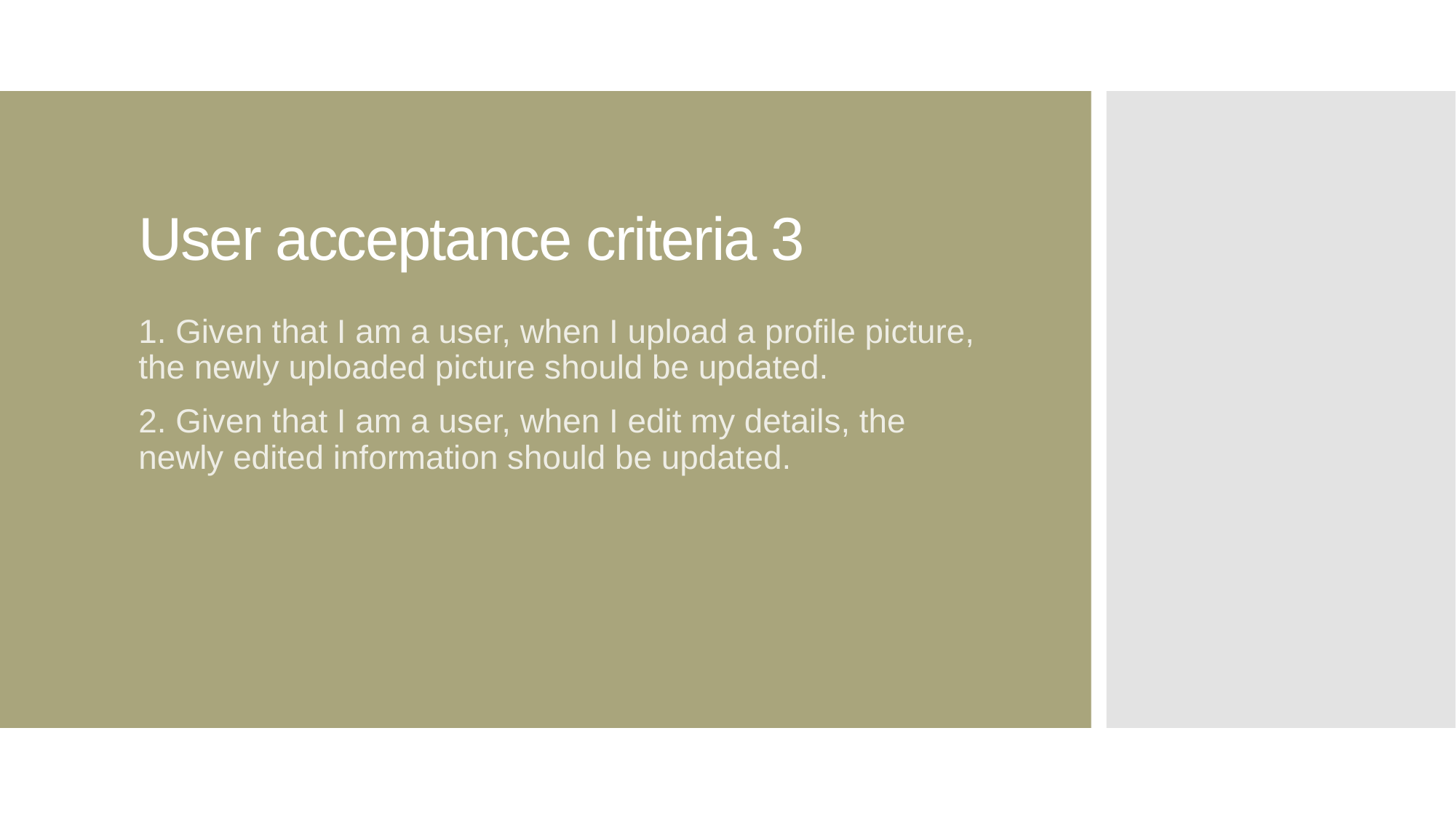

# User acceptance criteria 3
1. Given that I am a user, when I upload a profile picture, the newly uploaded picture should be updated.
2. Given that I am a user, when I edit my details, the newly edited information should be updated.